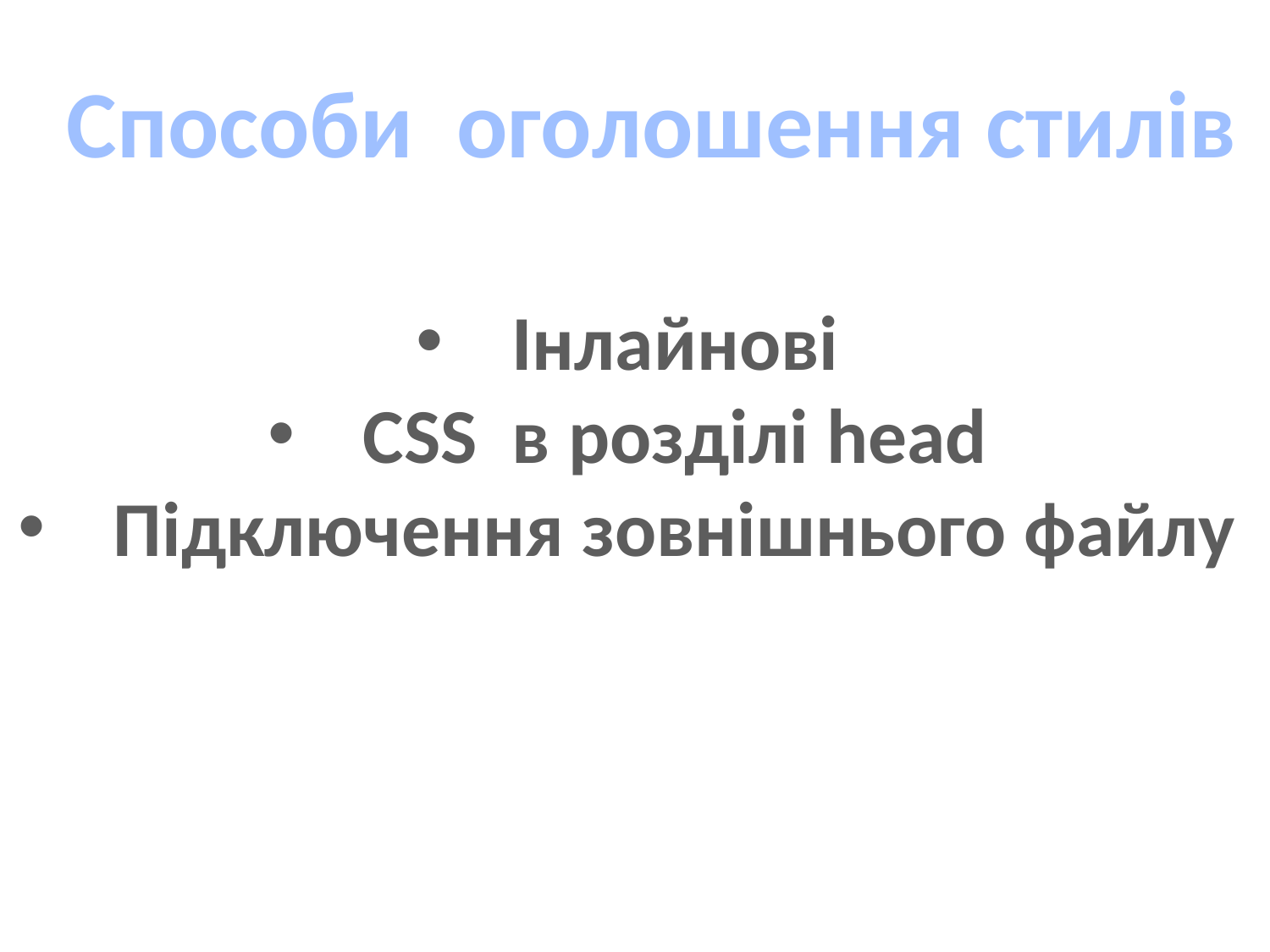

Способи  оголошення стилів
Інлайнові
CSS  в розділі head
Підключення зовнішнього файлу